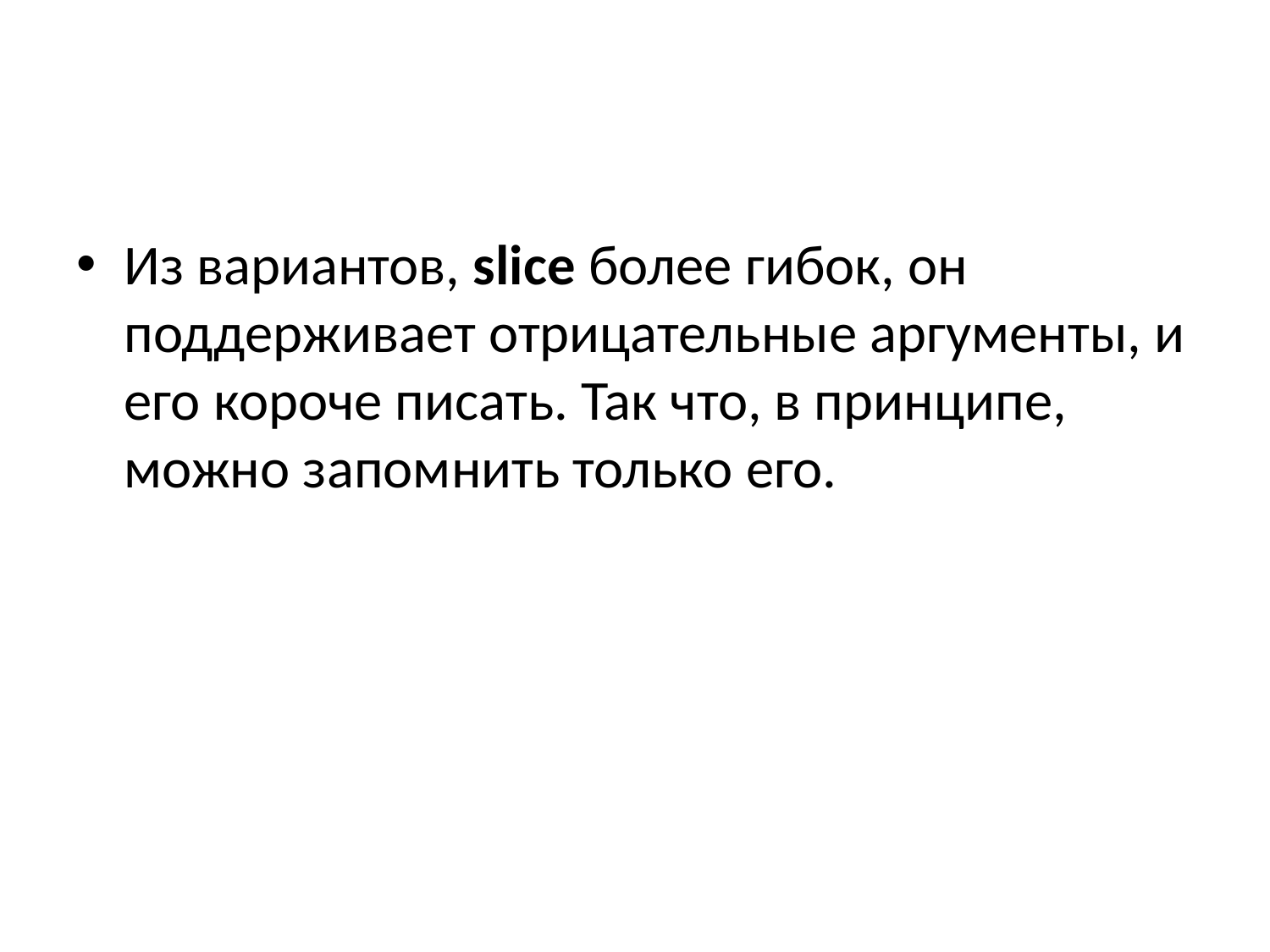

Из вариантов, slice более гибок, он поддерживает отрицательные аргументы, и его короче писать. Так что, в принципе, можно запомнить только его.